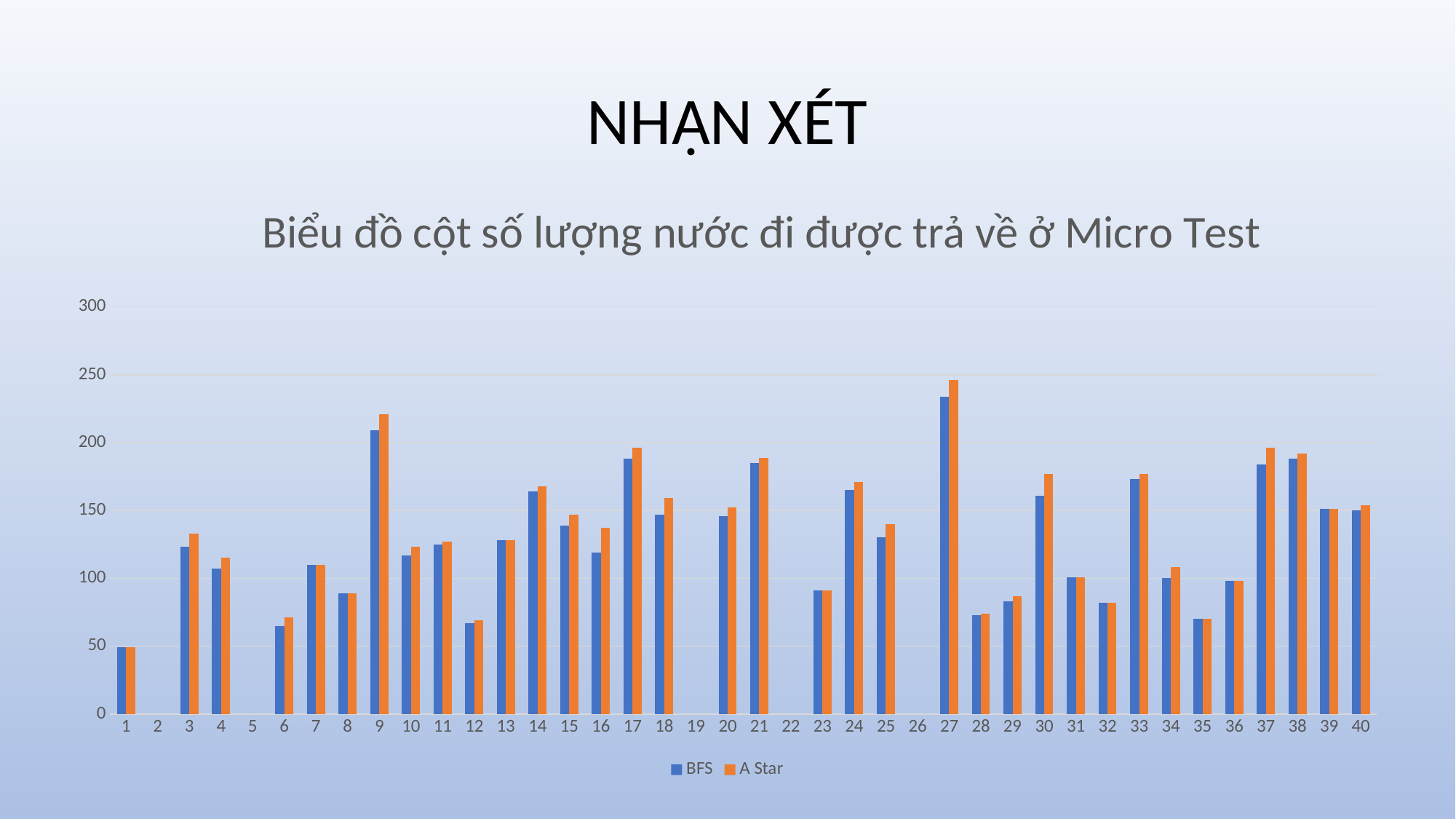

# NHẬN XÉT

### Chart: Biểu đồ cột số lượng nước đi được trả về ở Micro Test

| Category | BFS | A Star |
|---|---|---|
| 1 | 49.0 | 49.0 |
| 2 | None | None |
| 3 | 123.0 | 133.0 |
| 4 | 107.0 | 115.0 |
| 5 | None | None |
| 6 | 65.0 | 71.0 |
| 7 | 110.0 | 110.0 |
| 8 | 89.0 | 89.0 |
| 9 | 209.0 | 221.0 |
| 10 | 117.0 | 123.0 |
| 11 | 125.0 | 127.0 |
| 12 | 67.0 | 69.0 |
| 13 | 128.0 | 128.0 |
| 14 | 164.0 | 168.0 |
| 15 | 139.0 | 147.0 |
| 16 | 119.0 | 137.0 |
| 17 | 188.0 | 196.0 |
| 18 | 147.0 | 159.0 |
| 19 | None | None |
| 20 | 146.0 | 152.0 |
| 21 | 185.0 | 189.0 |
| 22 | None | None |
| 23 | 91.0 | 91.0 |
| 24 | 165.0 | 171.0 |
| 25 | 130.0 | 140.0 |
| 26 | None | None |
| 27 | 234.0 | 246.0 |
| 28 | 73.0 | 74.0 |
| 29 | 83.0 | 87.0 |
| 30 | 161.0 | 177.0 |
| 31 | 101.0 | 101.0 |
| 32 | 82.0 | 82.0 |
| 33 | 173.0 | 177.0 |
| 34 | 100.0 | 108.0 |
| 35 | 70.0 | 70.0 |
| 36 | 98.0 | 98.0 |
| 37 | 184.0 | 196.0 |
| 38 | 188.0 | 192.0 |
| 39 | 151.0 | 151.0 |
| 40 | 150.0 | 154.0 |